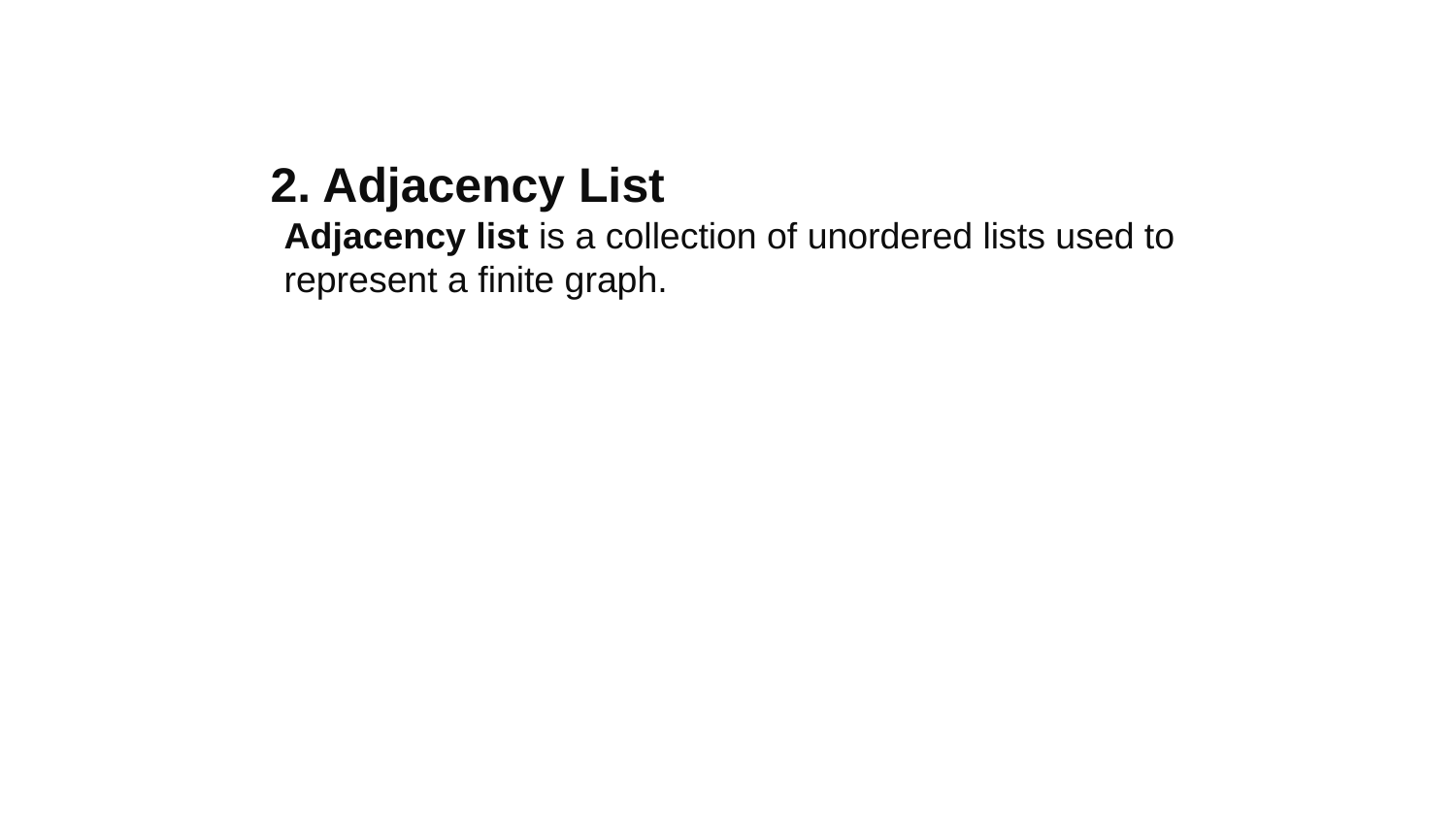

2. Adjacency List
Adjacency list is a collection of unordered lists used to represent a finite graph.